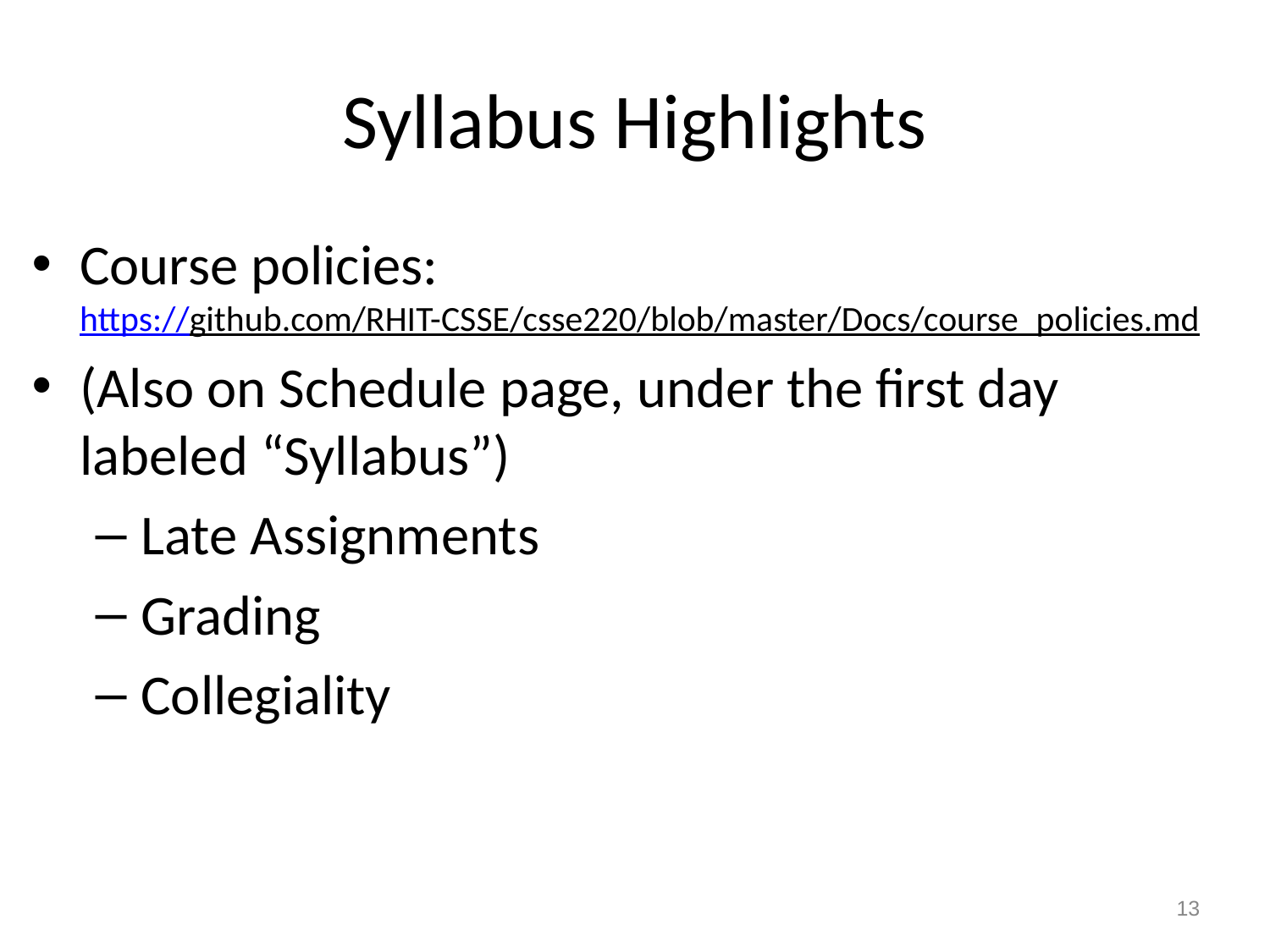

# Syllabus Highlights
Course policies:
https://github.com/RHIT-CSSE/csse220/blob/master/Docs/course_policies.md
(Also on Schedule page, under the first day labeled “Syllabus”)
Late Assignments
Grading
Collegiality

13